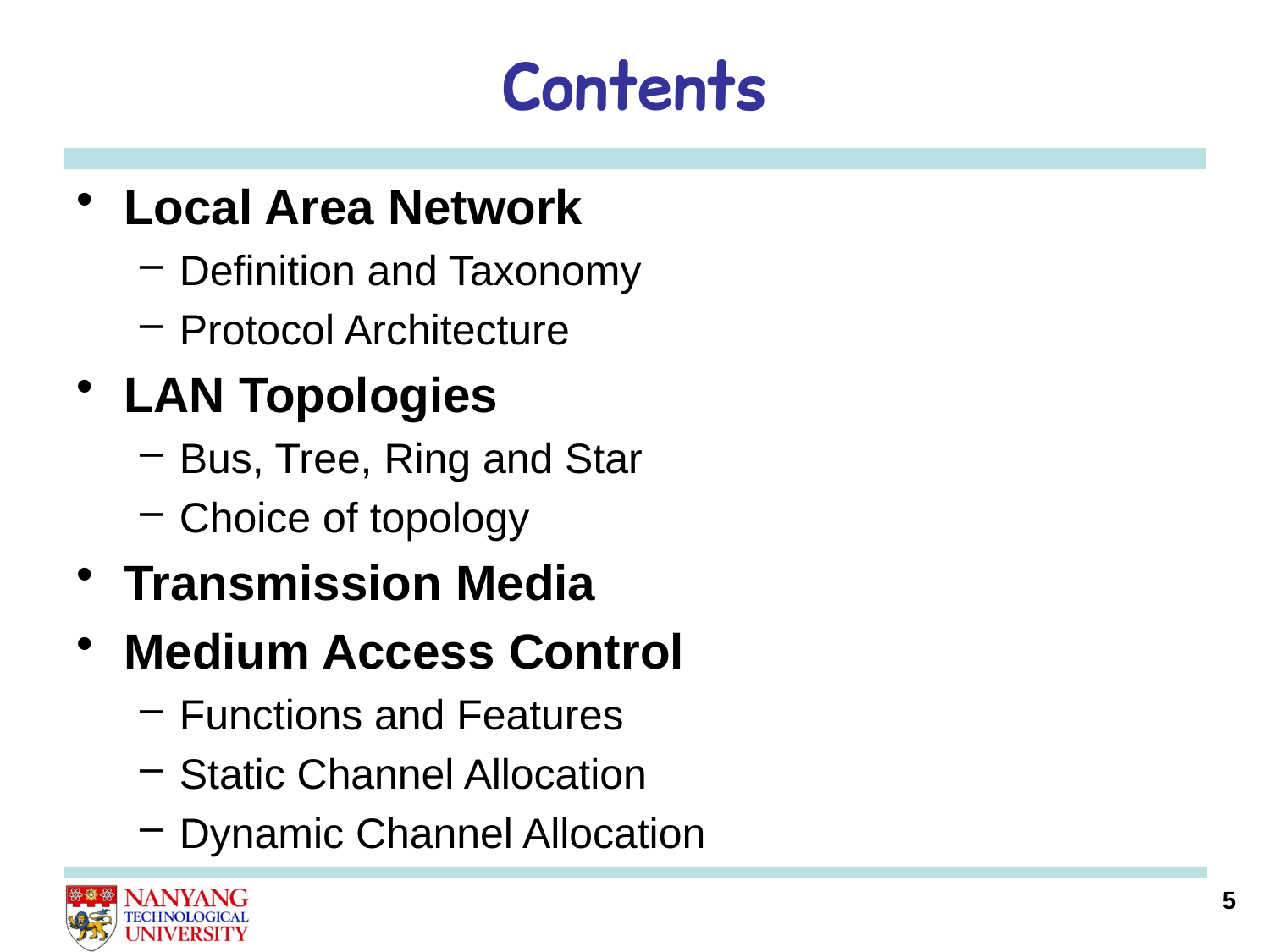

# Contents
Local Area Network
Definition and Taxonomy
Protocol Architecture
LAN Topologies
Bus, Tree, Ring and Star
Choice of topology
Transmission Media
Medium Access Control
Functions and Features
Static Channel Allocation
Dynamic Channel Allocation
5